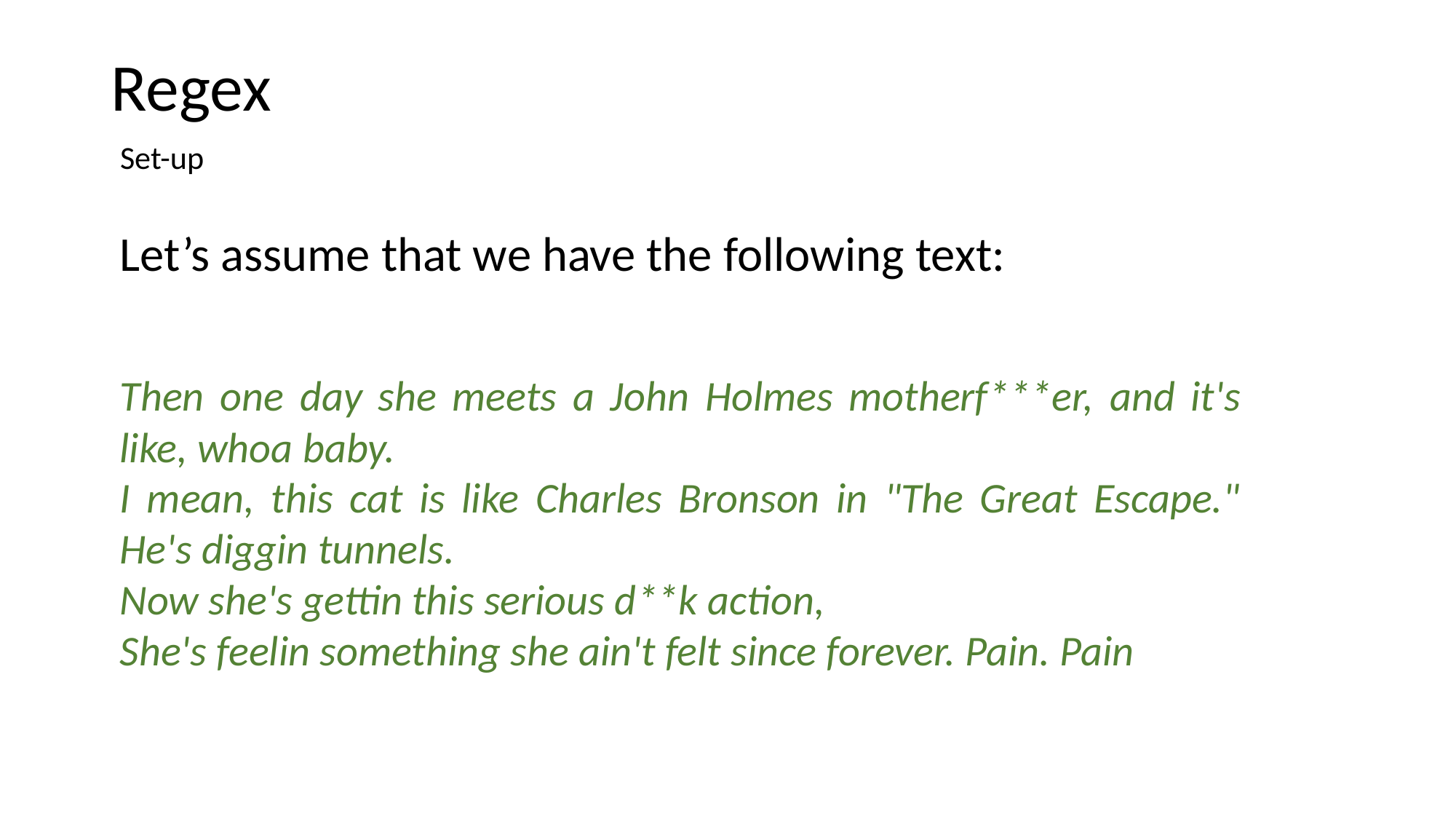

# Regex
Set-up
Let’s assume that we have the following text:
Then one day she meets a John Holmes motherf***er, and it's like, whoa baby.
I mean, this cat is like Charles Bronson in "The Great Escape." He's diggin tunnels.
Now she's gettin this serious d**k action,
She's feelin something she ain't felt since forever. Pain. Pain